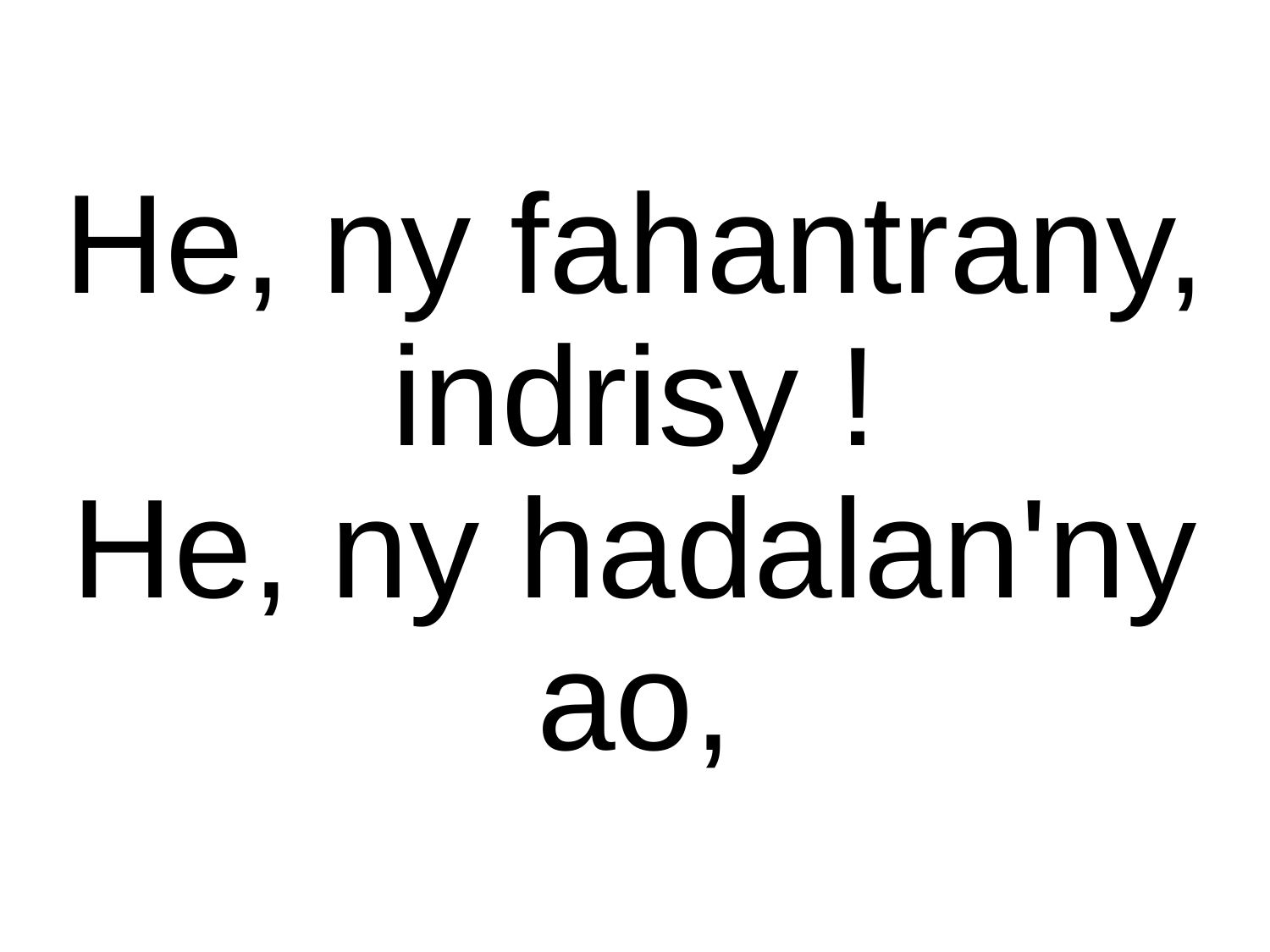

He, ny fahantrany, indrisy !
He, ny hadalan'ny ao,